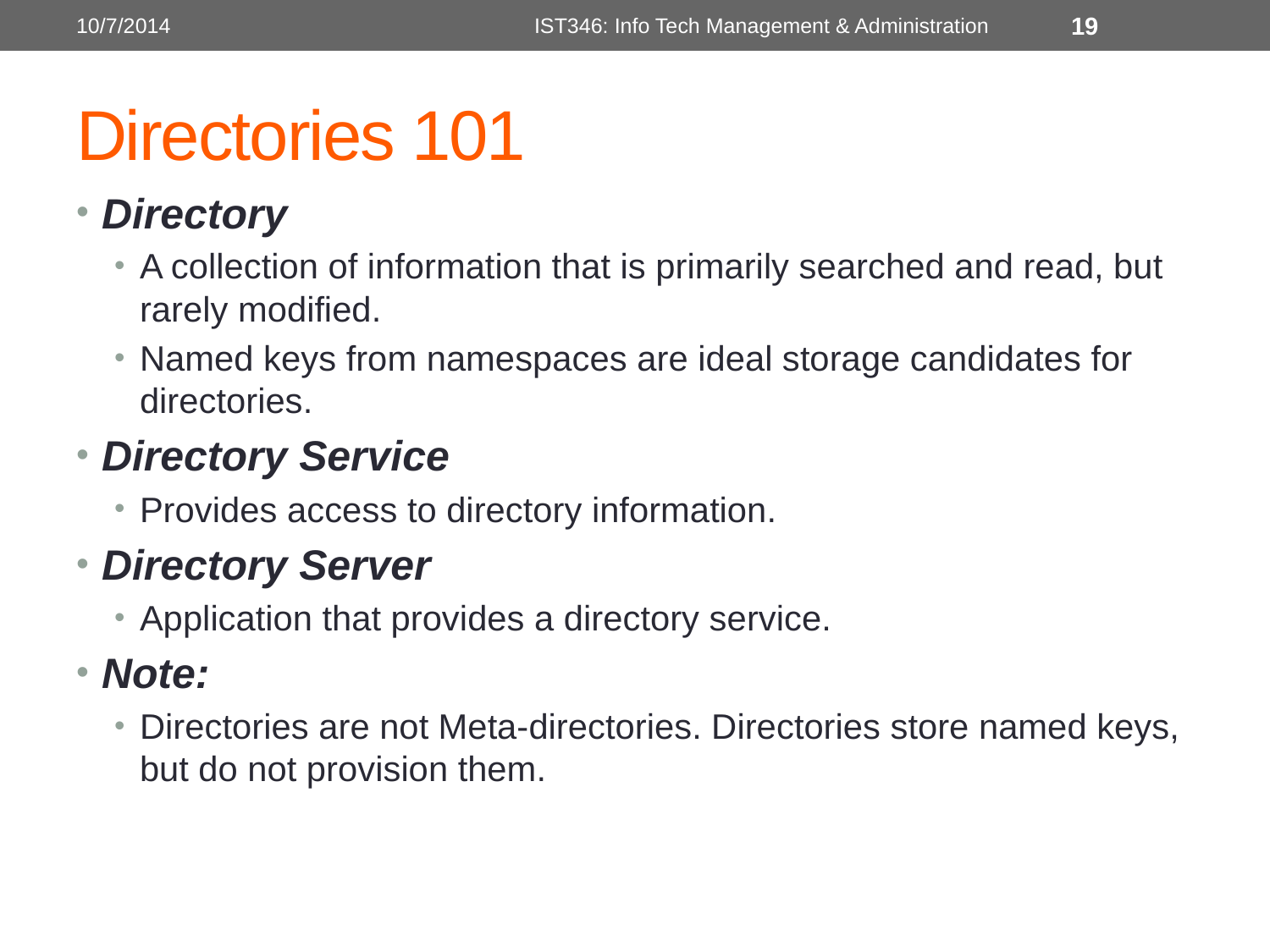

10/7/2014
IST346: Info Tech Management & Administration
19
# Directories 101
Directory
A collection of information that is primarily searched and read, but rarely modified.
Named keys from namespaces are ideal storage candidates for directories.
Directory Service
Provides access to directory information.
Directory Server
Application that provides a directory service.
Note:
Directories are not Meta-directories. Directories store named keys, but do not provision them.